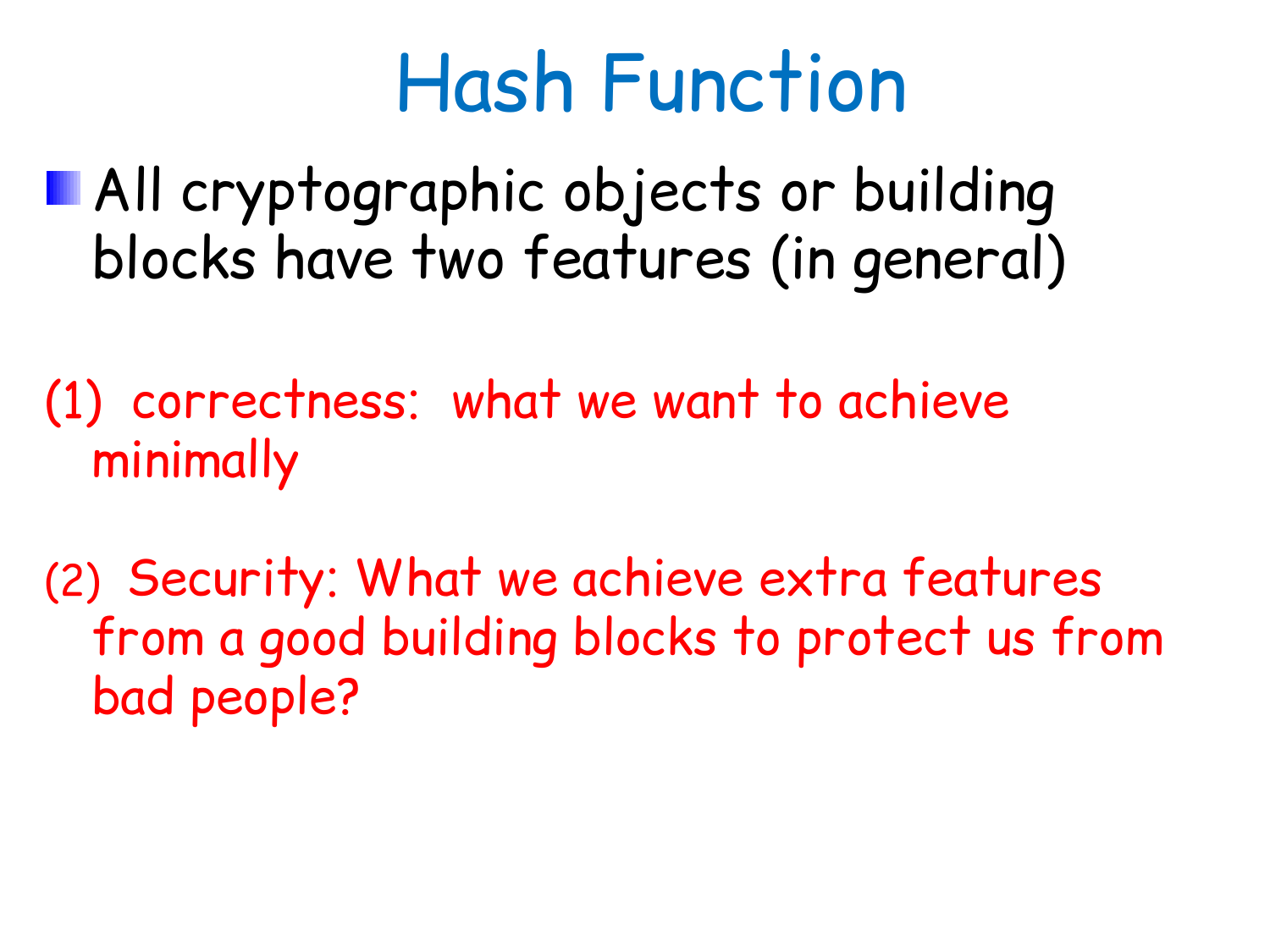

Hash Function
All cryptographic objects or building blocks have two features (in general)

(1)  correctness:  what we want to achieve minimally

(2)  Security: What we achieve extra features from a good building blocks to protect us from bad people?